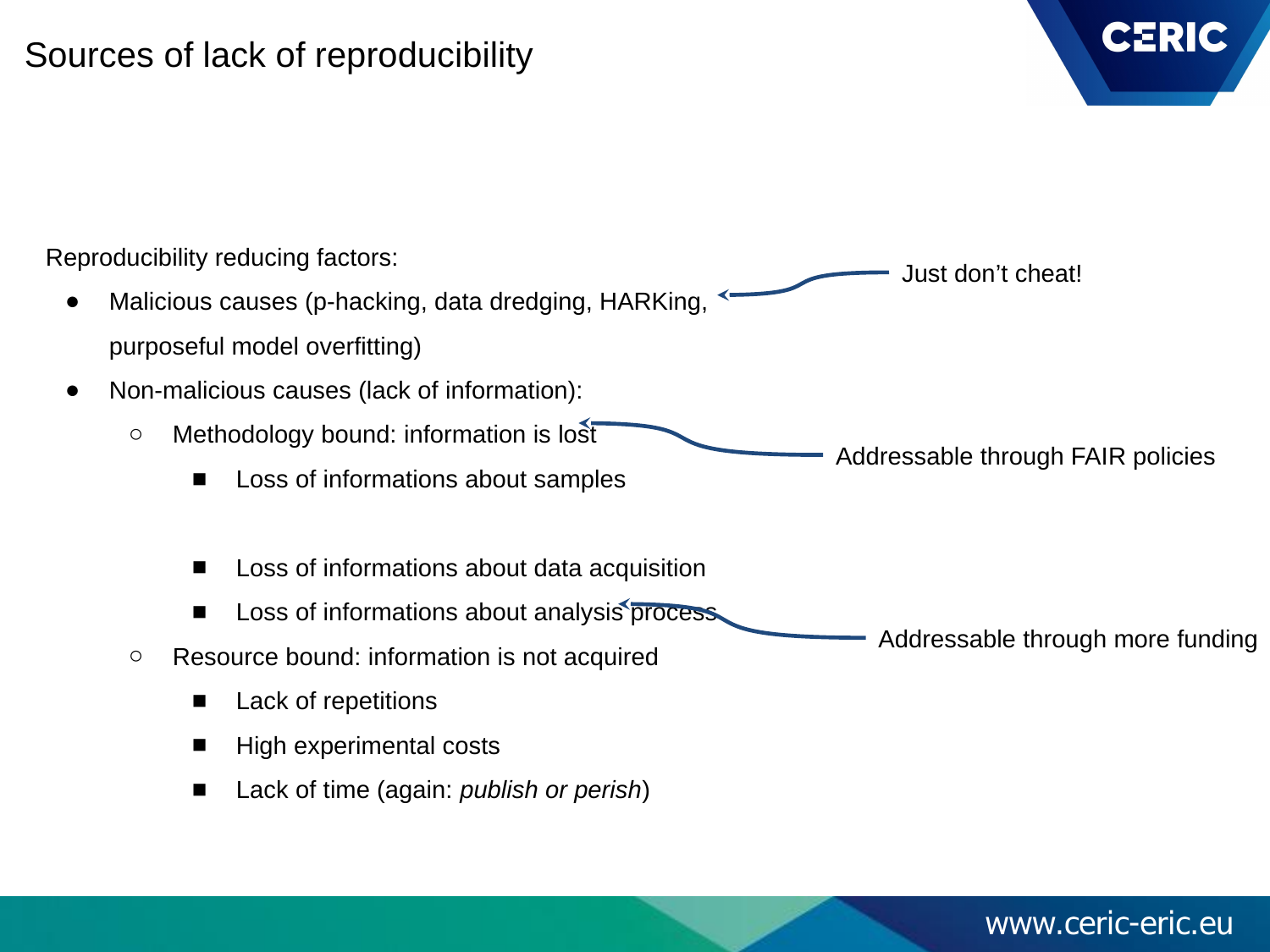

Sources of lack of reproducibility
Reproducibility reducing factors:
Malicious causes (p-hacking, data dredging, HARKing, purposeful model overfitting)
Non-malicious causes (lack of information):
Methodology bound: information is lost
Loss of informations about samples
Loss of informations about data acquisition
Loss of informations about analysis process
Resource bound: information is not acquired
Lack of repetitions
High experimental costs
Lack of time (again: publish or perish)

Just don’t cheat!
Addressable through FAIR policies
Addressable through more funding